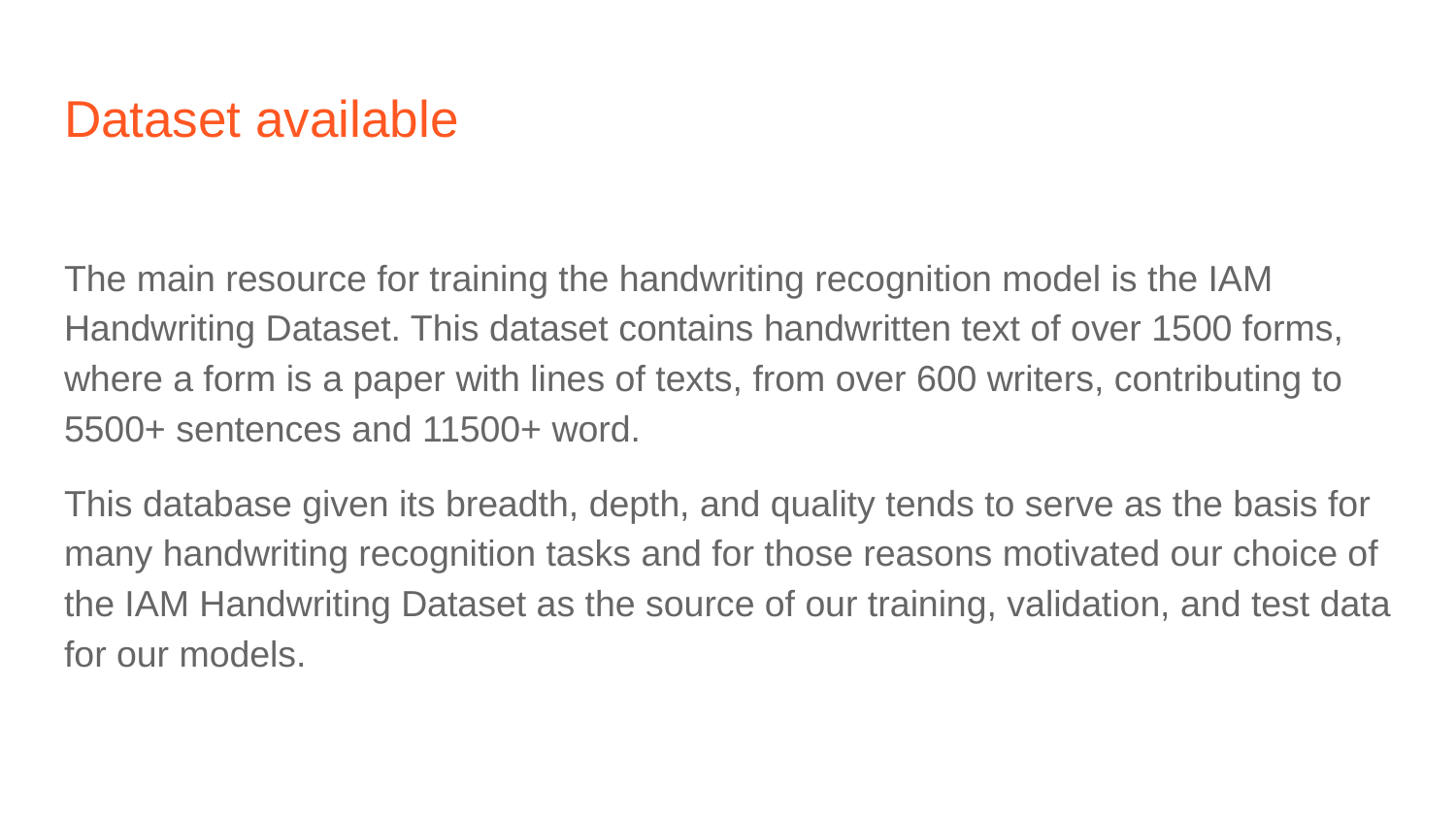

# Dataset available
The main resource for training the handwriting recognition model is the IAM Handwriting Dataset. This dataset contains handwritten text of over 1500 forms, where a form is a paper with lines of texts, from over 600 writers, contributing to 5500+ sentences and 11500+ word.
This database given its breadth, depth, and quality tends to serve as the basis for many handwriting recognition tasks and for those reasons motivated our choice of the IAM Handwriting Dataset as the source of our training, validation, and test data for our models.